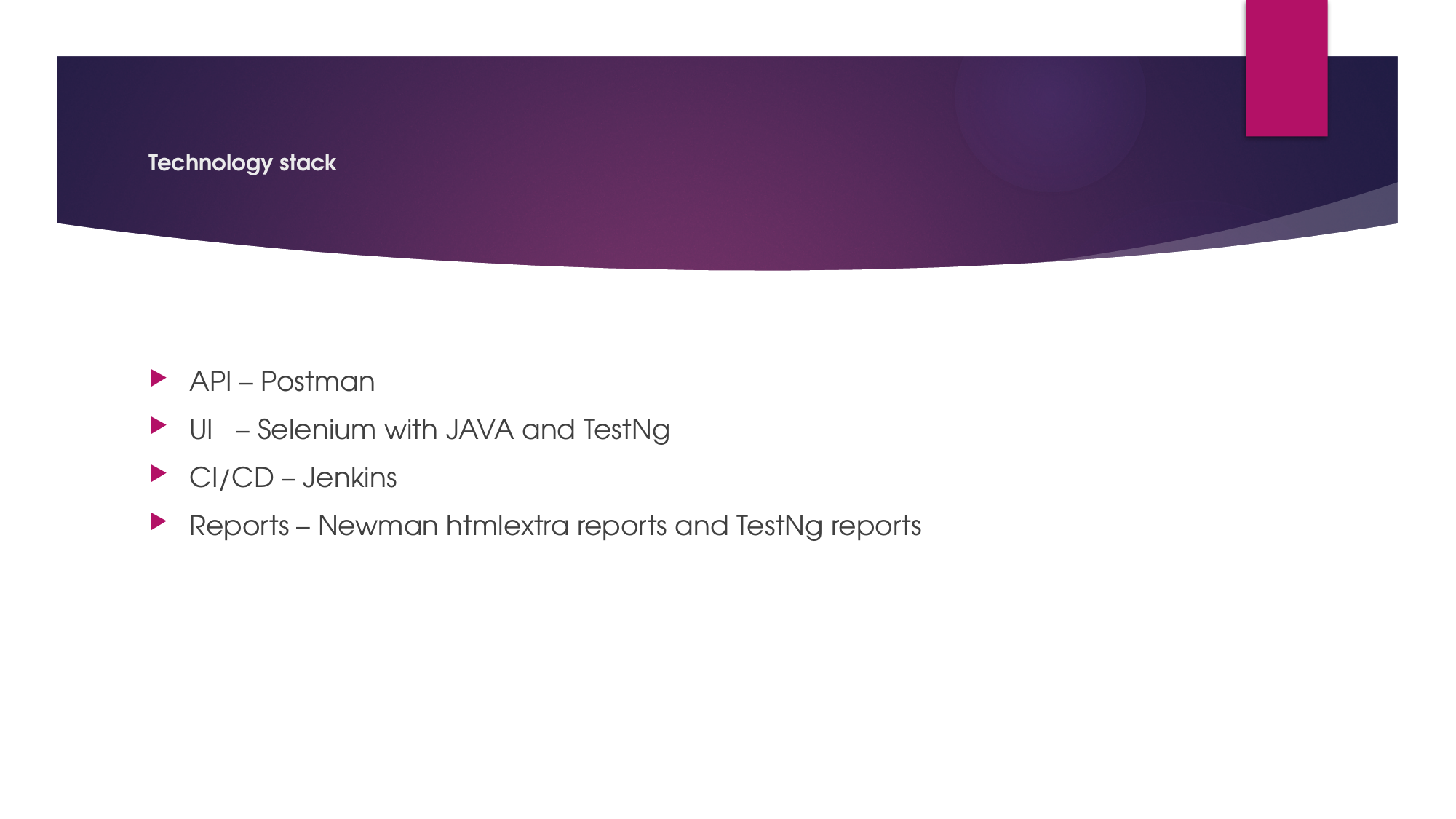

# Technology stack

API – Postman
UI   – Selenium with JAVA and TestNg
CI/CD – Jenkins
Reports – Newman htmlextra reports and TestNg reports